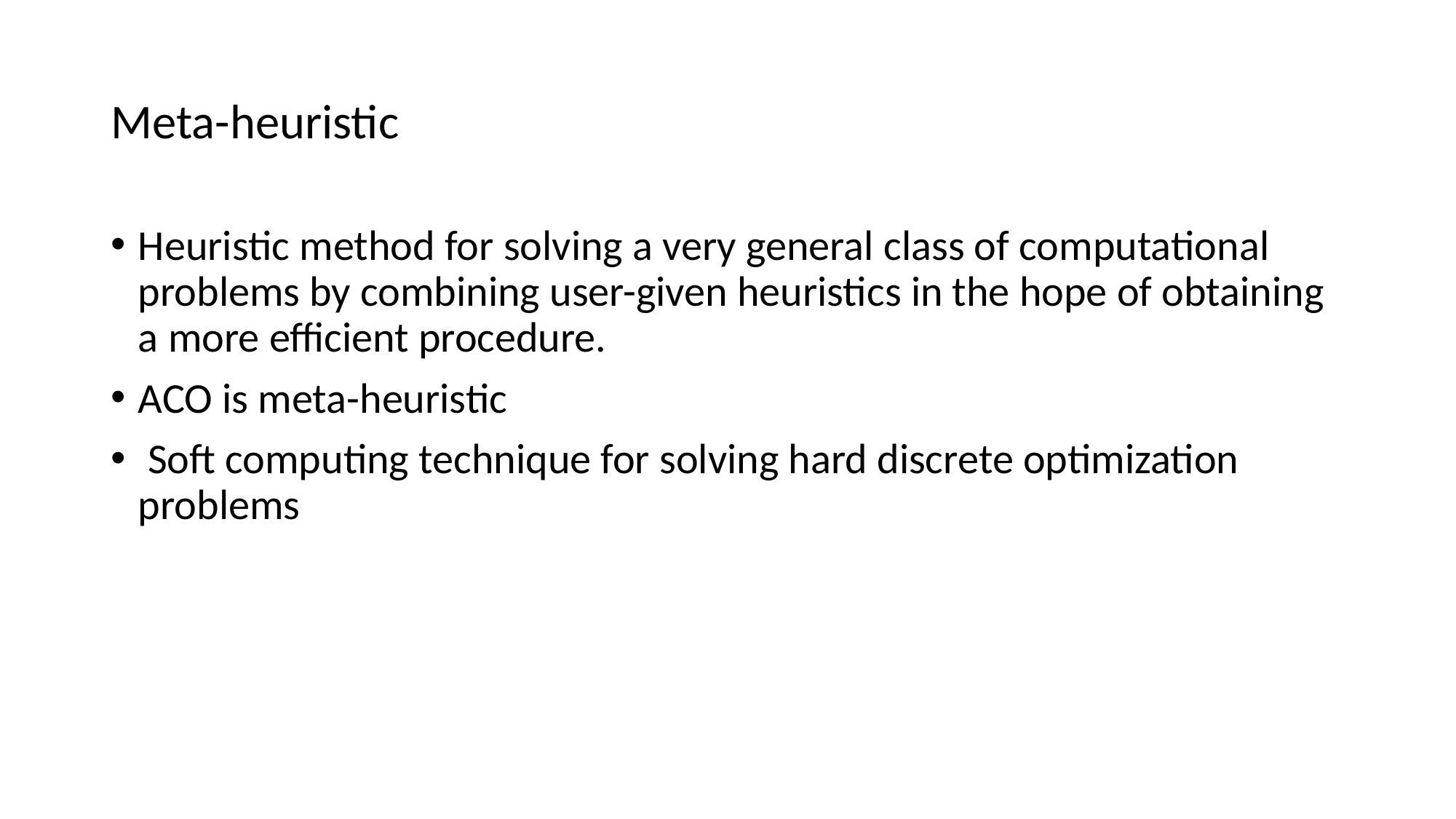

# Meta-heuristic
Heuristic method for solving a very general class of computational problems by combining user-given heuristics in the hope of obtaining a more efficient procedure.
ACO is meta-heuristic
 Soft computing technique for solving hard discrete optimization problems